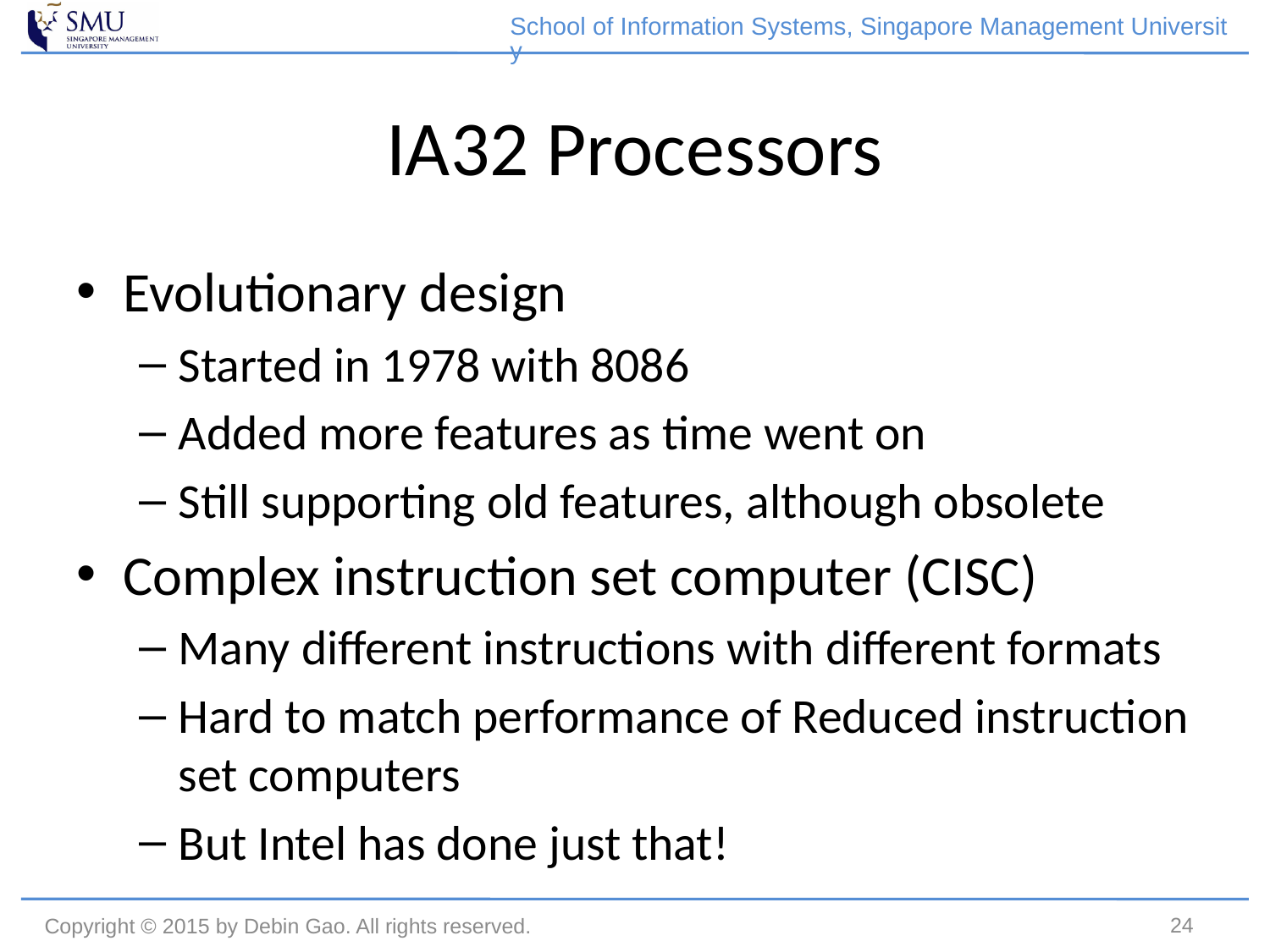

School of Information Systems, Singapore Management University
# IA32 Processors
Evolutionary design
Started in 1978 with 8086
Added more features as time went on
Still supporting old features, although obsolete
Complex instruction set computer (CISC)
Many different instructions with different formats
Hard to match performance of Reduced instruction set computers
But Intel has done just that!
24
Copyright © 2015 by Debin Gao. All rights reserved.